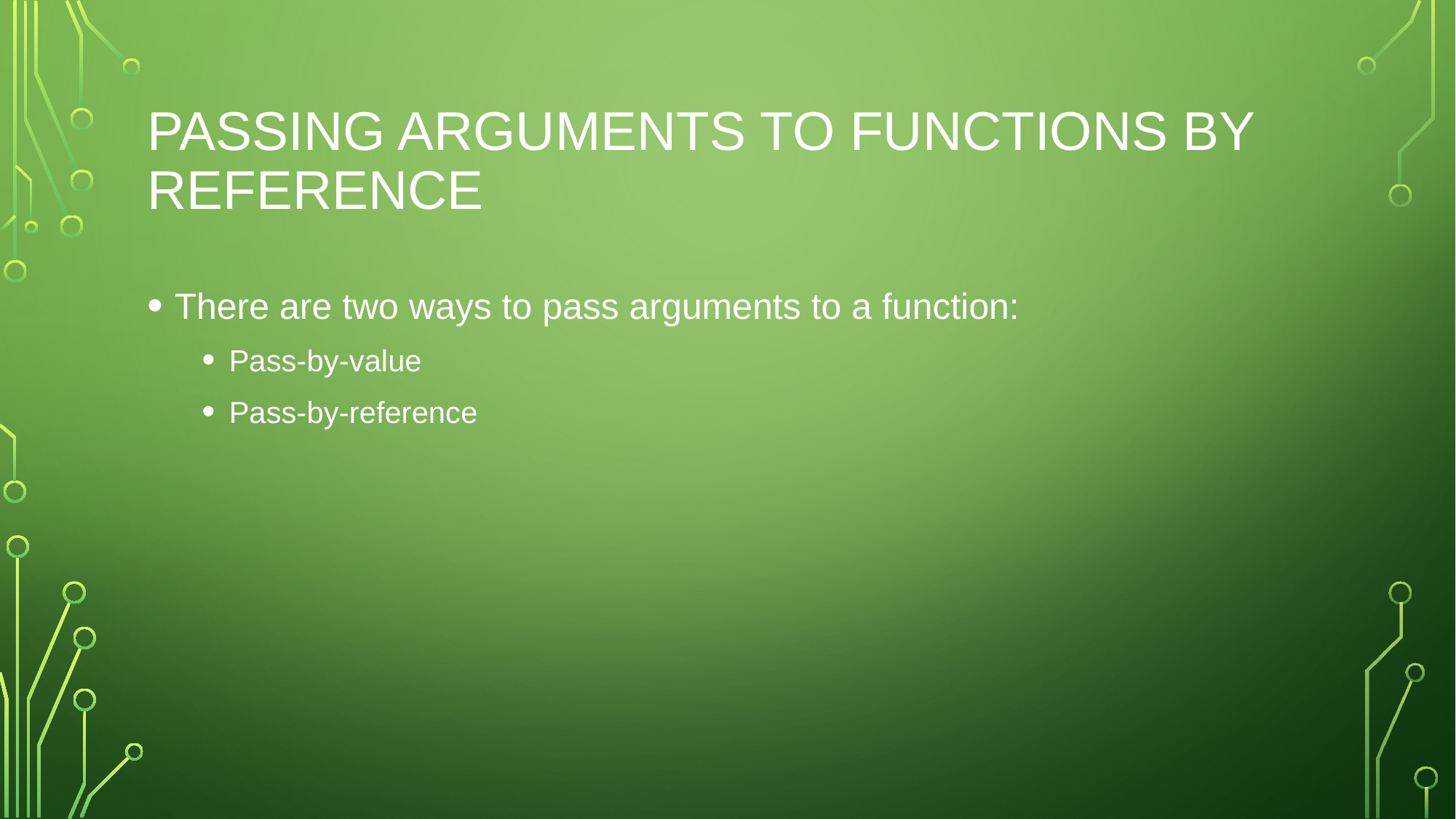

# Passing arguments to functions by reference
There are two ways to pass arguments to a function:
Pass-by-value
Pass-by-reference